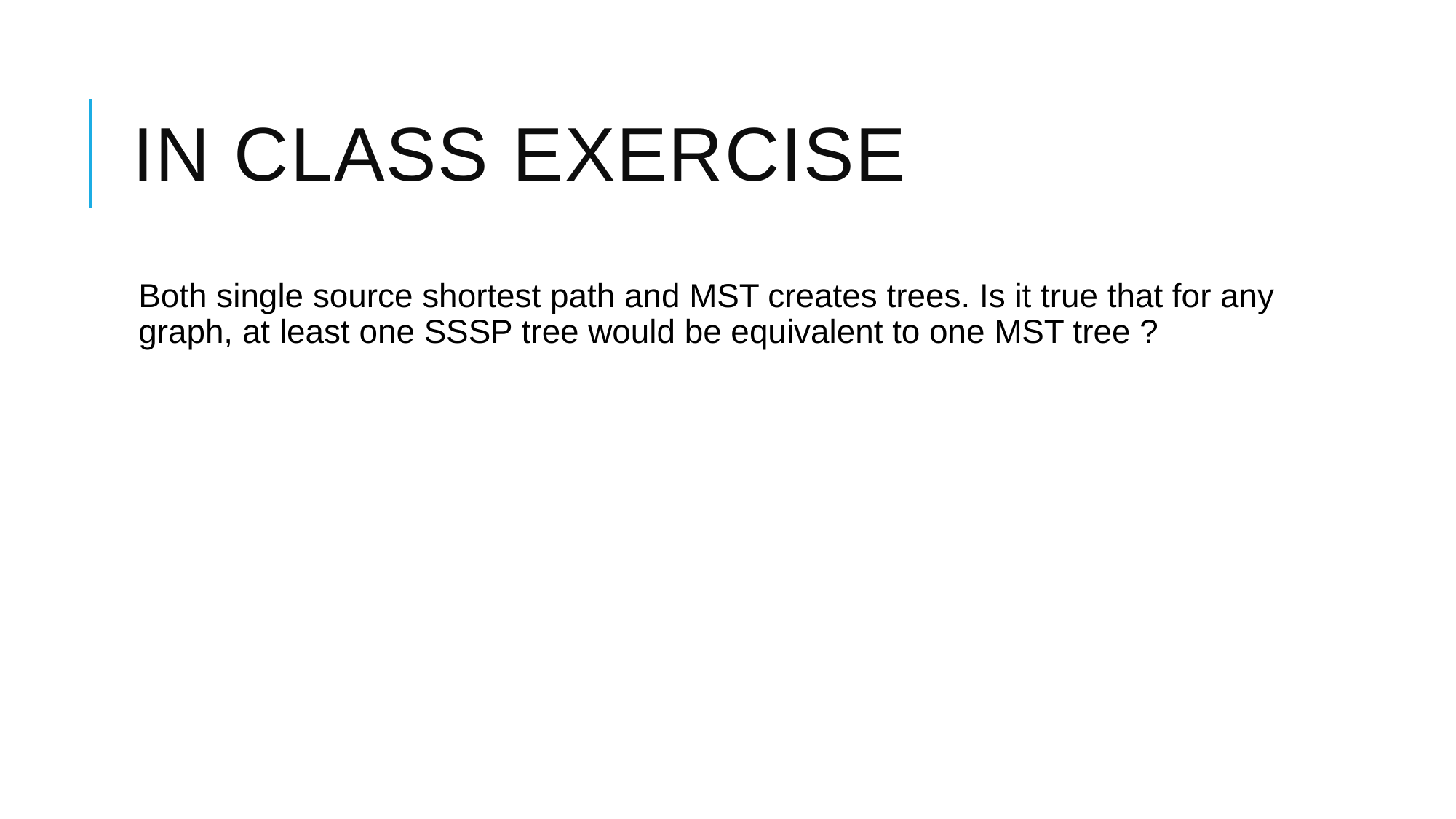

# In Class Exercise
Both single source shortest path and MST creates trees. Is it true that for any graph, at least one SSSP tree would be equivalent to one MST tree ?